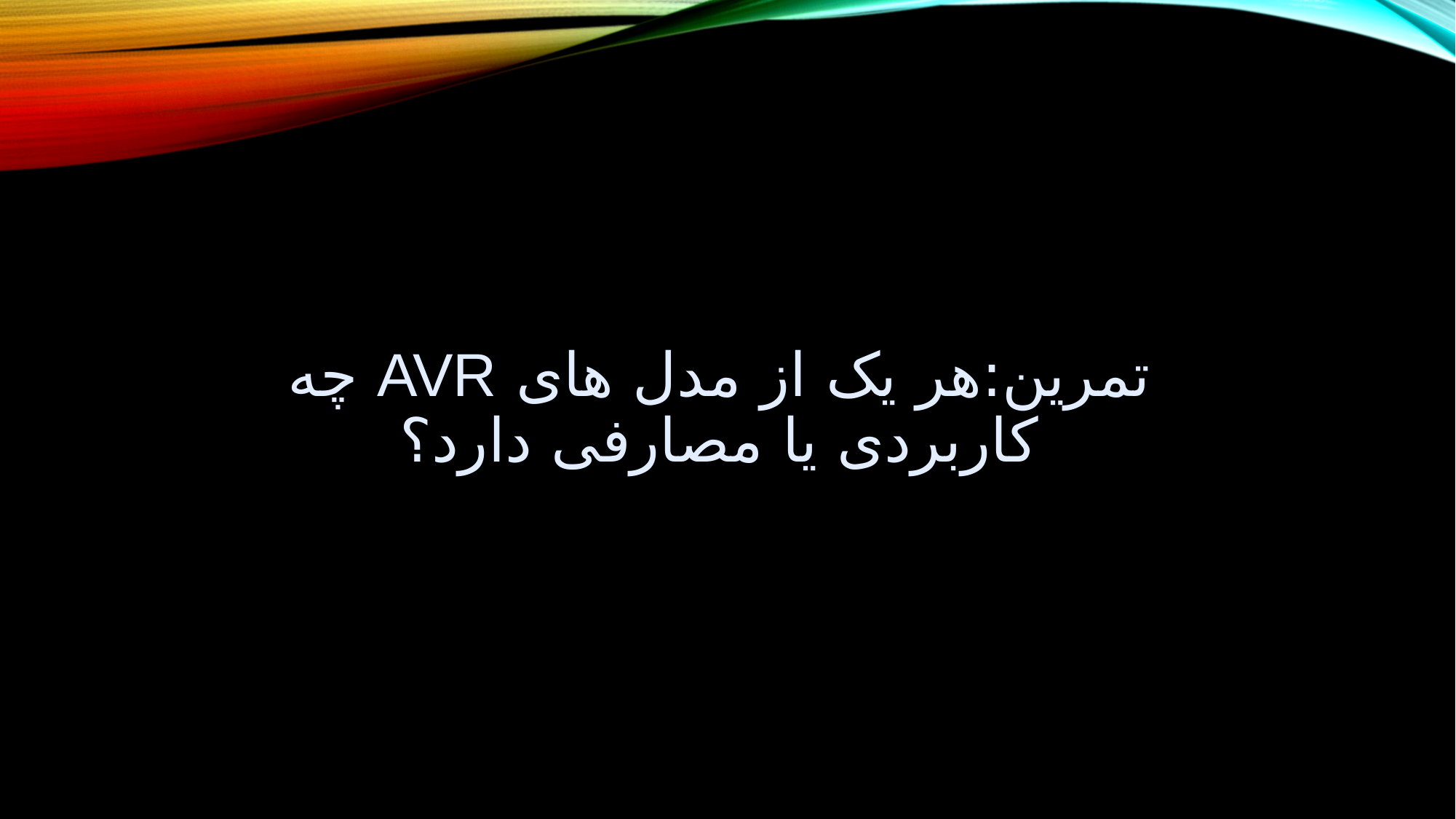

# تمرین:هر یک از مدل های AVR چه کاربردی یا مصارفی دارد؟